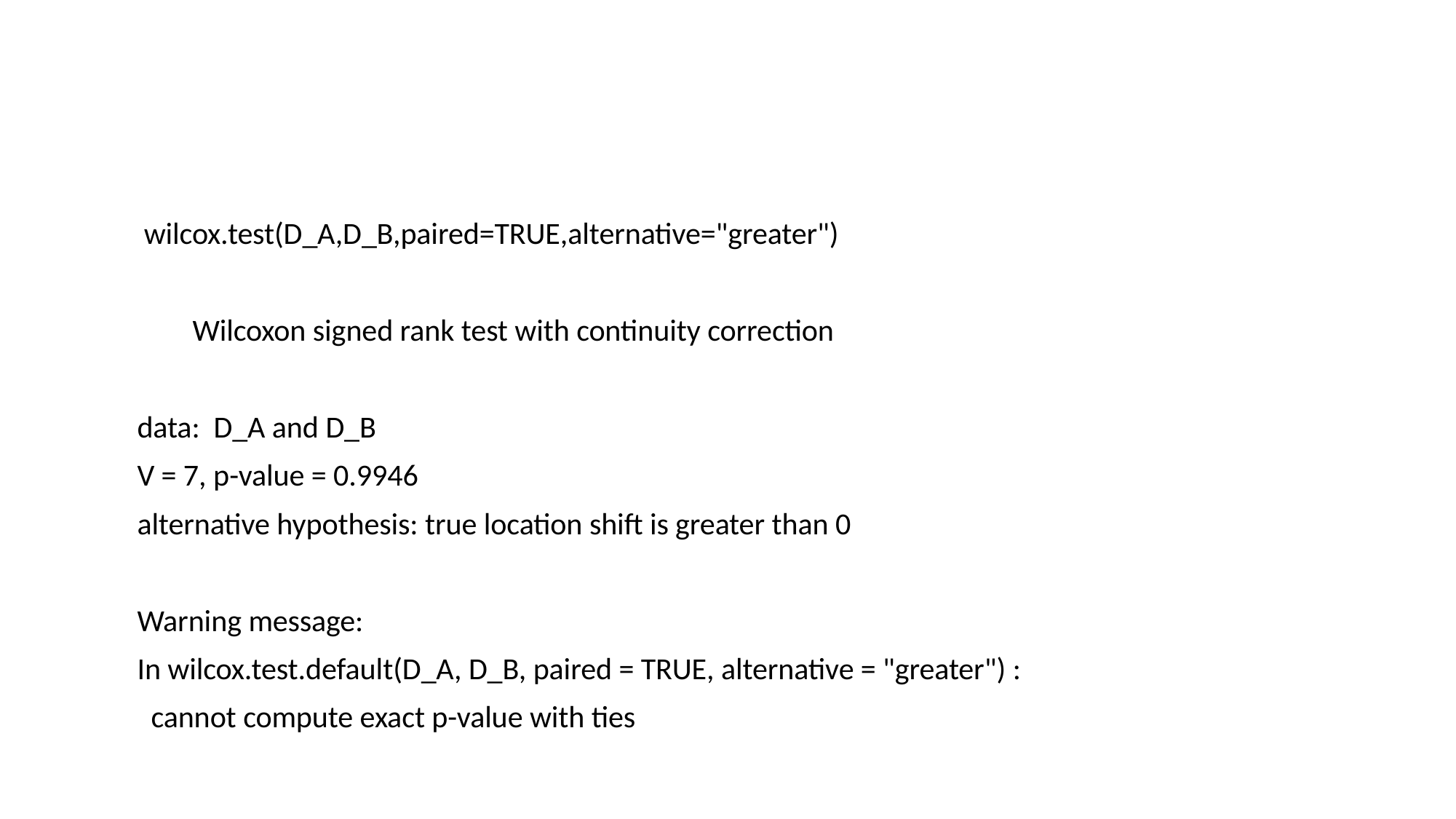

# wilcox.test(D_A,D_B,paired=TRUE,alternative="greater")

        Wilcoxon signed rank test with continuity correction

data:  D_A and D_B
V = 7, p-value = 0.9946
alternative hypothesis: true location shift is greater than 0

Warning message:
In wilcox.test.default(D_A, D_B, paired = TRUE, alternative = "greater") :
  cannot compute exact p-value with ties